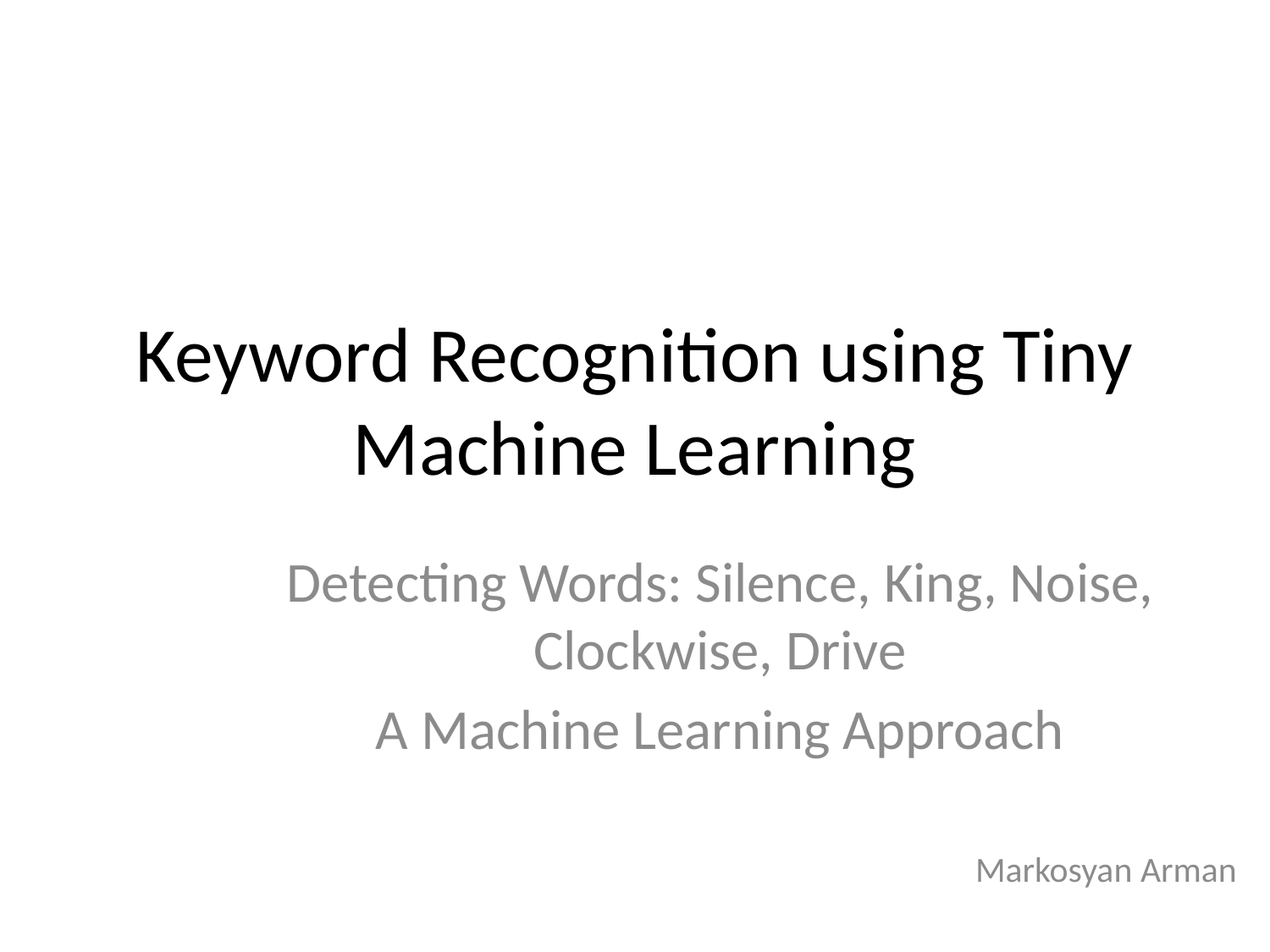

# Keyword Recognition using Tiny Machine Learning
Detecting Words: Silence, King, Noise, Clockwise, Drive
A Machine Learning Approach

                                                                                                Markosyan Arman